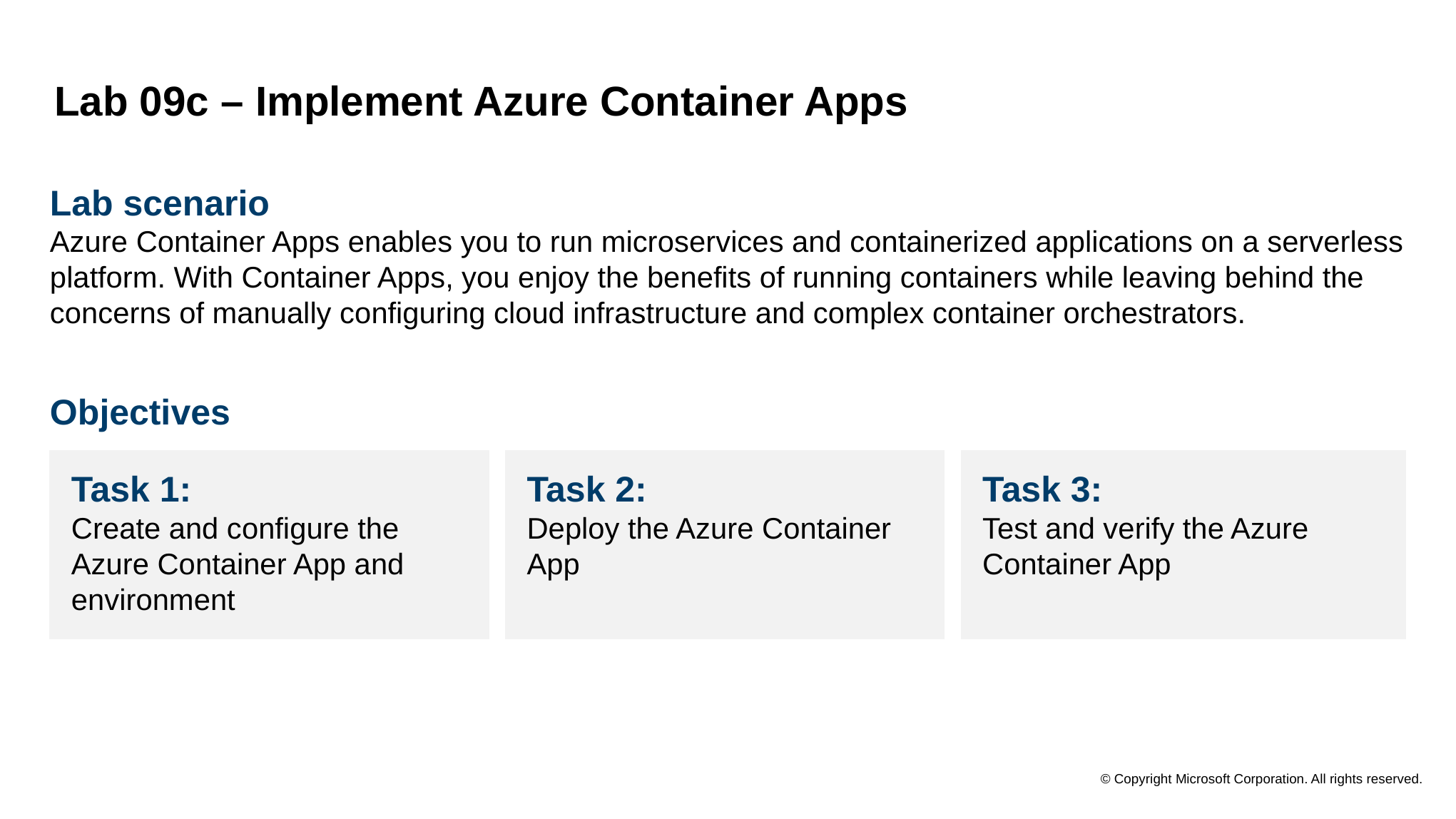

# Lab 09c – Implement Azure Container Apps
Lab scenario
Azure Container Apps enables you to run microservices and containerized applications on a serverless platform. With Container Apps, you enjoy the benefits of running containers while leaving behind the concerns of manually configuring cloud infrastructure and complex container orchestrators.
Objectives
Task 1:
Create and configure the Azure Container App and environment
Task 2:
Deploy the Azure Container App
Task 3:
Test and verify the Azure Container App